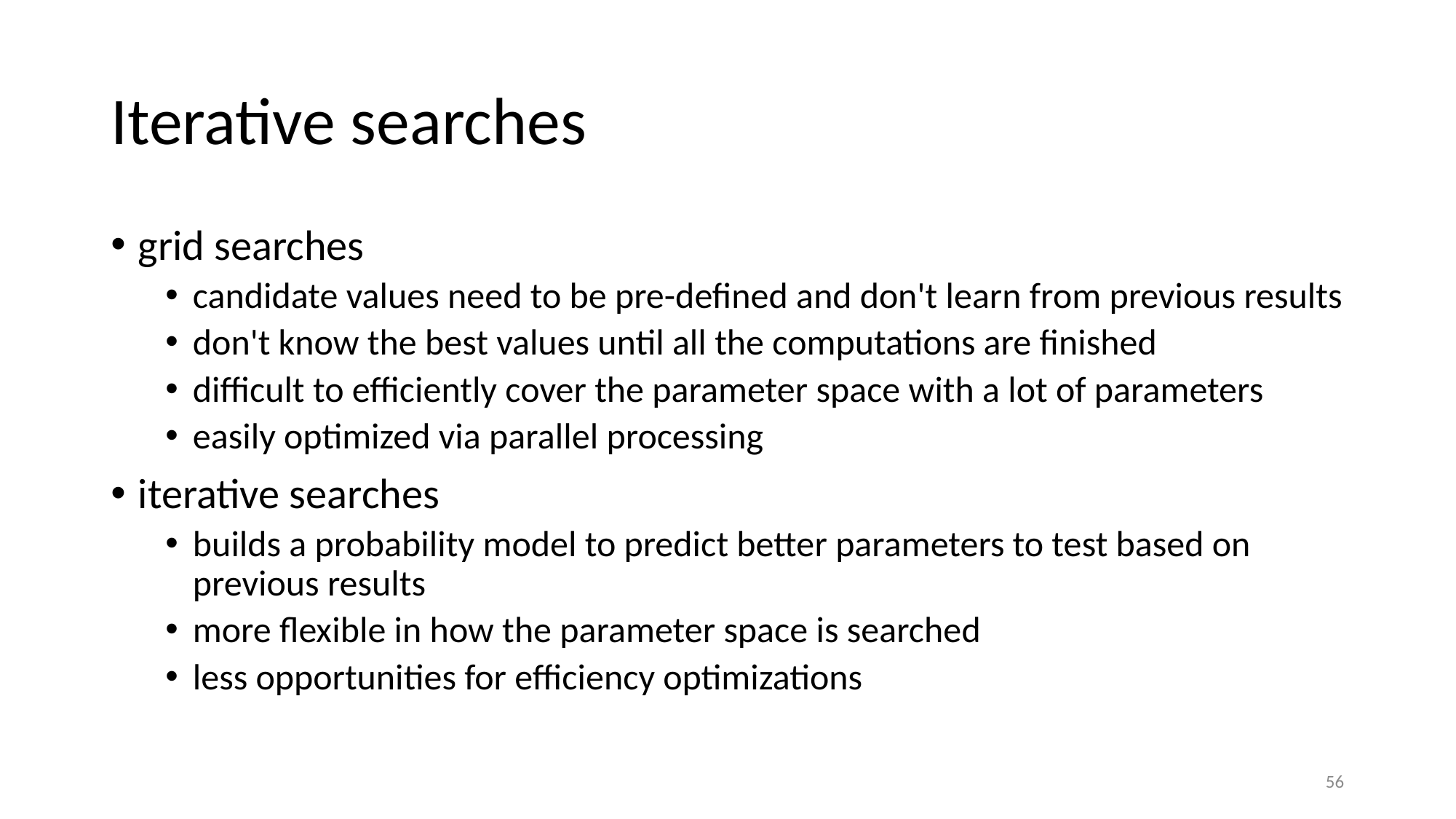

# Iterative searches
grid searches
candidate values need to be pre-defined and don't learn from previous results
don't know the best values until all the computations are finished
difficult to efficiently cover the parameter space with a lot of parameters
easily optimized via parallel processing
iterative searches
builds a probability model to predict better parameters to test based on previous results
more flexible in how the parameter space is searched
less opportunities for efficiency optimizations

56